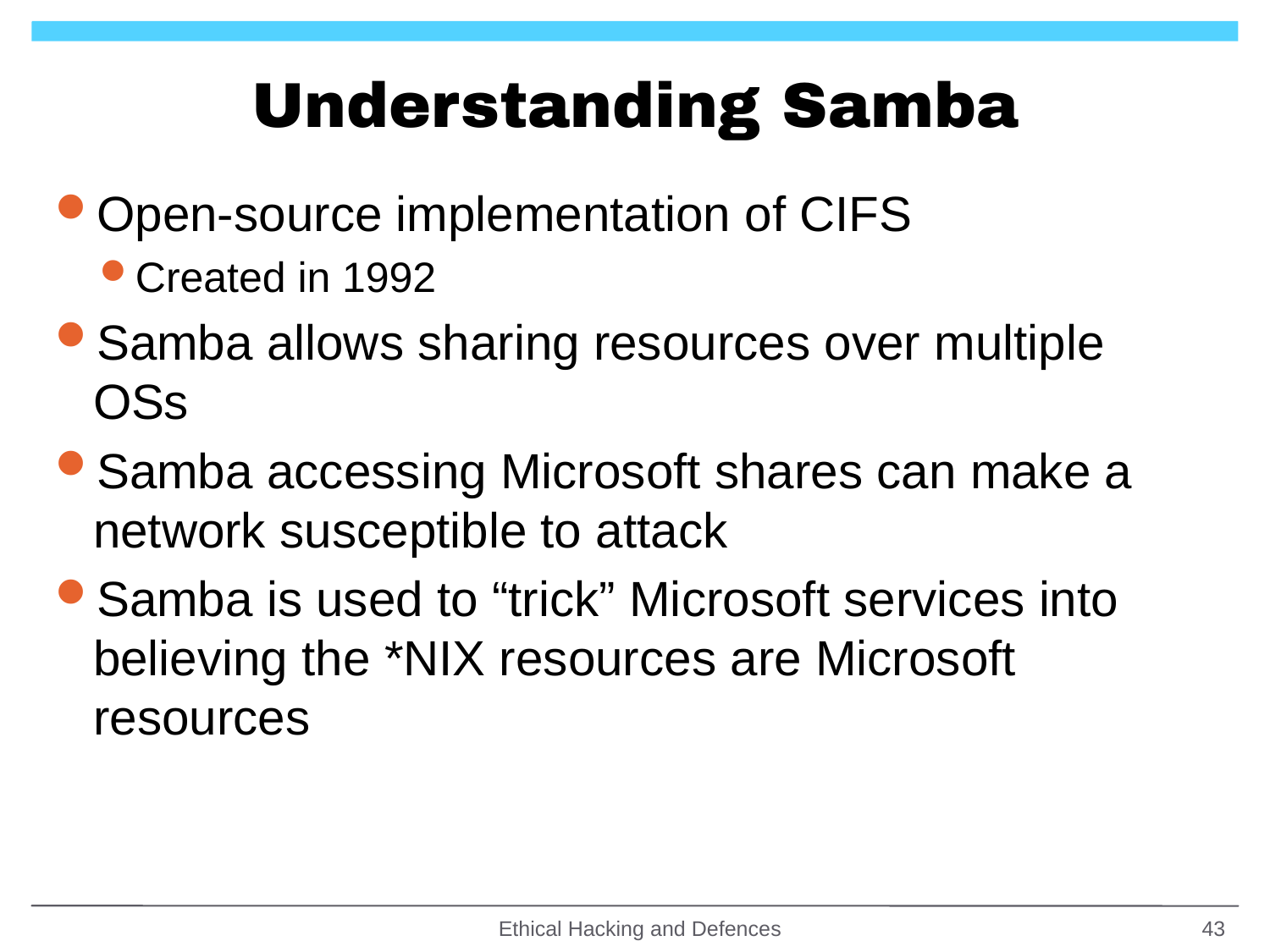

# Understanding Samba
Open-source implementation of CIFS
Created in 1992
Samba allows sharing resources over multiple OSs
Samba accessing Microsoft shares can make a network susceptible to attack
Samba is used to “trick” Microsoft services into believing the *NIX resources are Microsoft resources

Ethical Hacking and Defences
43